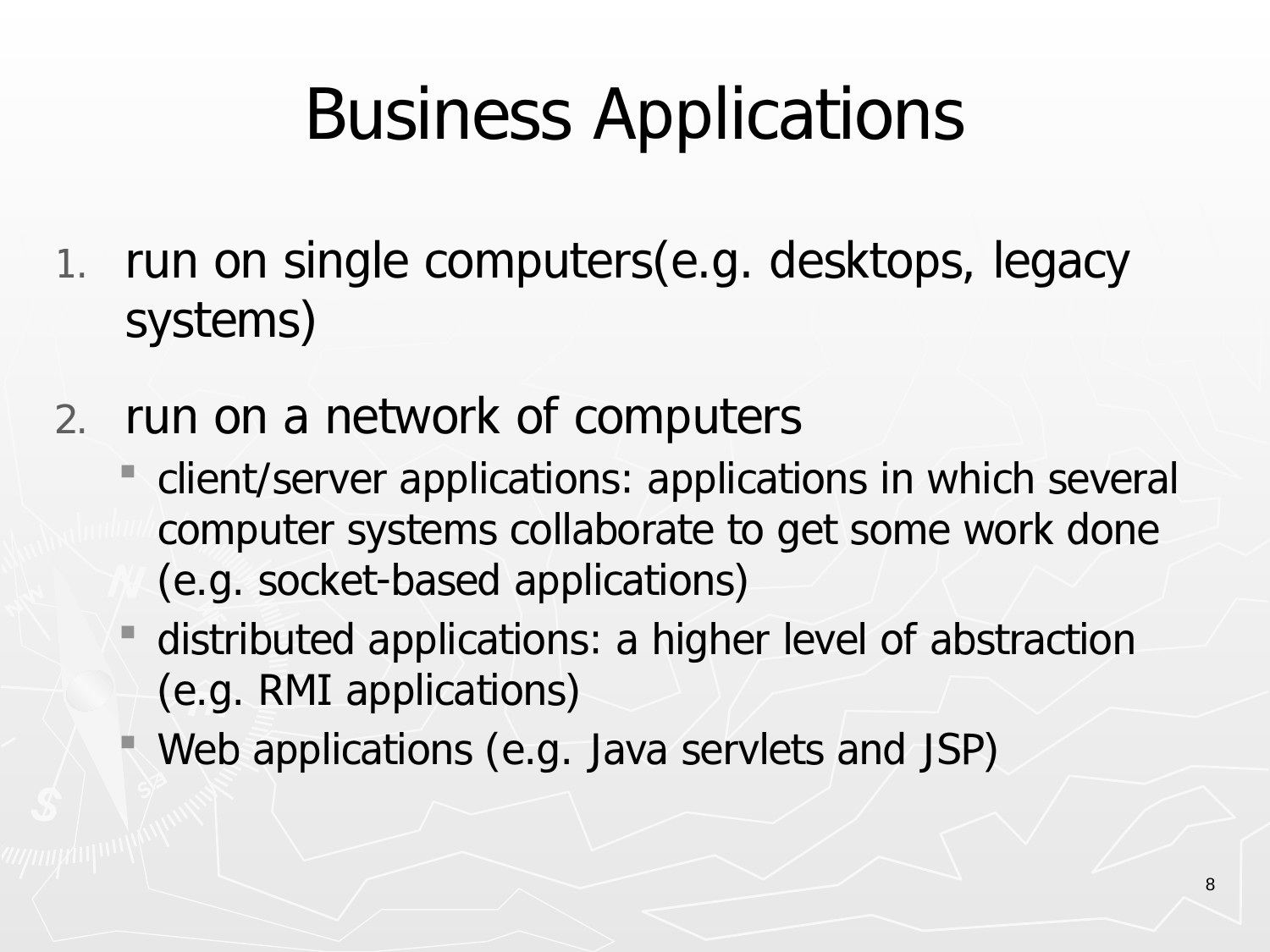

# Business Applications
run on single computers(e.g. desktops, legacy systems)

run on a network of computers
client/server applications: applications in which several computer systems collaborate to get some work done (e.g. socket-based applications)
distributed applications: a higher level of abstraction (e.g. RMI applications)
Web applications (e.g. Java servlets and JSP)

8